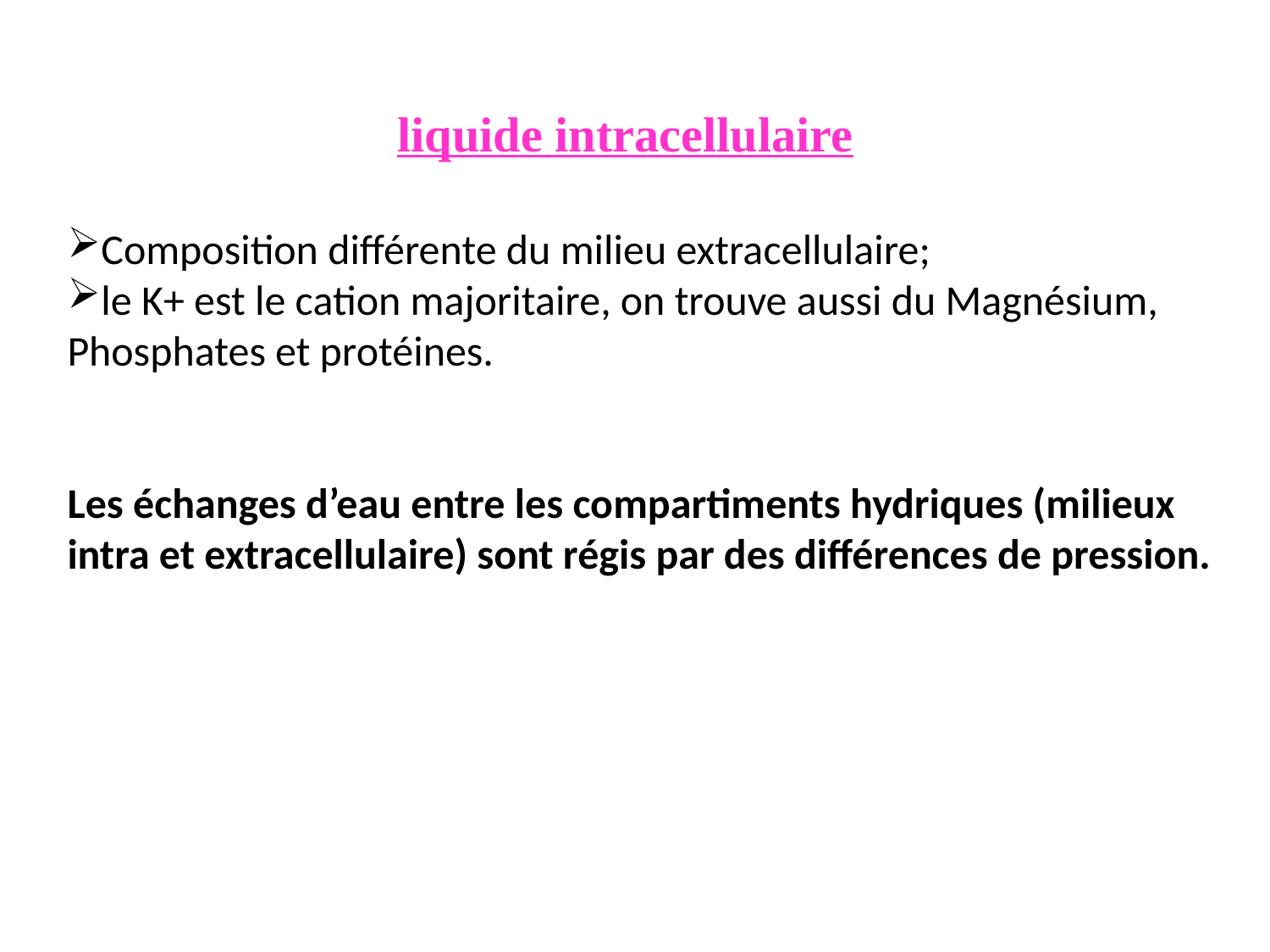

liquide intracellulaire
Composition différente du milieu extracellulaire;
le K+ est le cation majoritaire, on trouve aussi du Magnésium, Phosphates et protéines.

Les échanges d’eau entre les compartiments hydriques (milieux intra et extracellulaire) sont régis par des différences de pression.